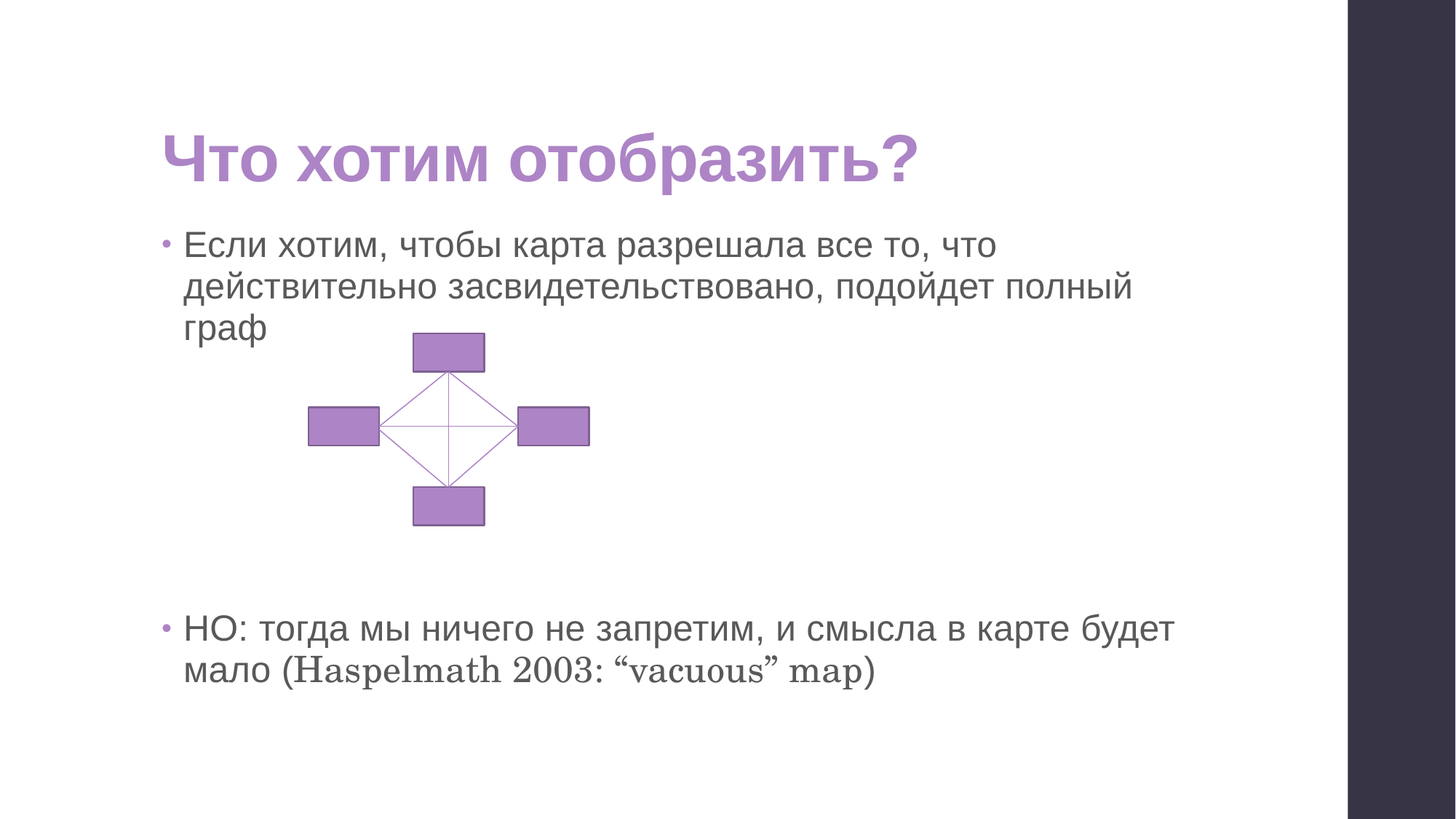

# Что хотим отобразить?
Если хотим, чтобы карта разрешала все то, что действительно засвидетельствовано, подойдет полный граф

НО: тогда мы ничего не запретим, и смысла в карте будет мало (Haspelmath 2003: “vacuous” map)